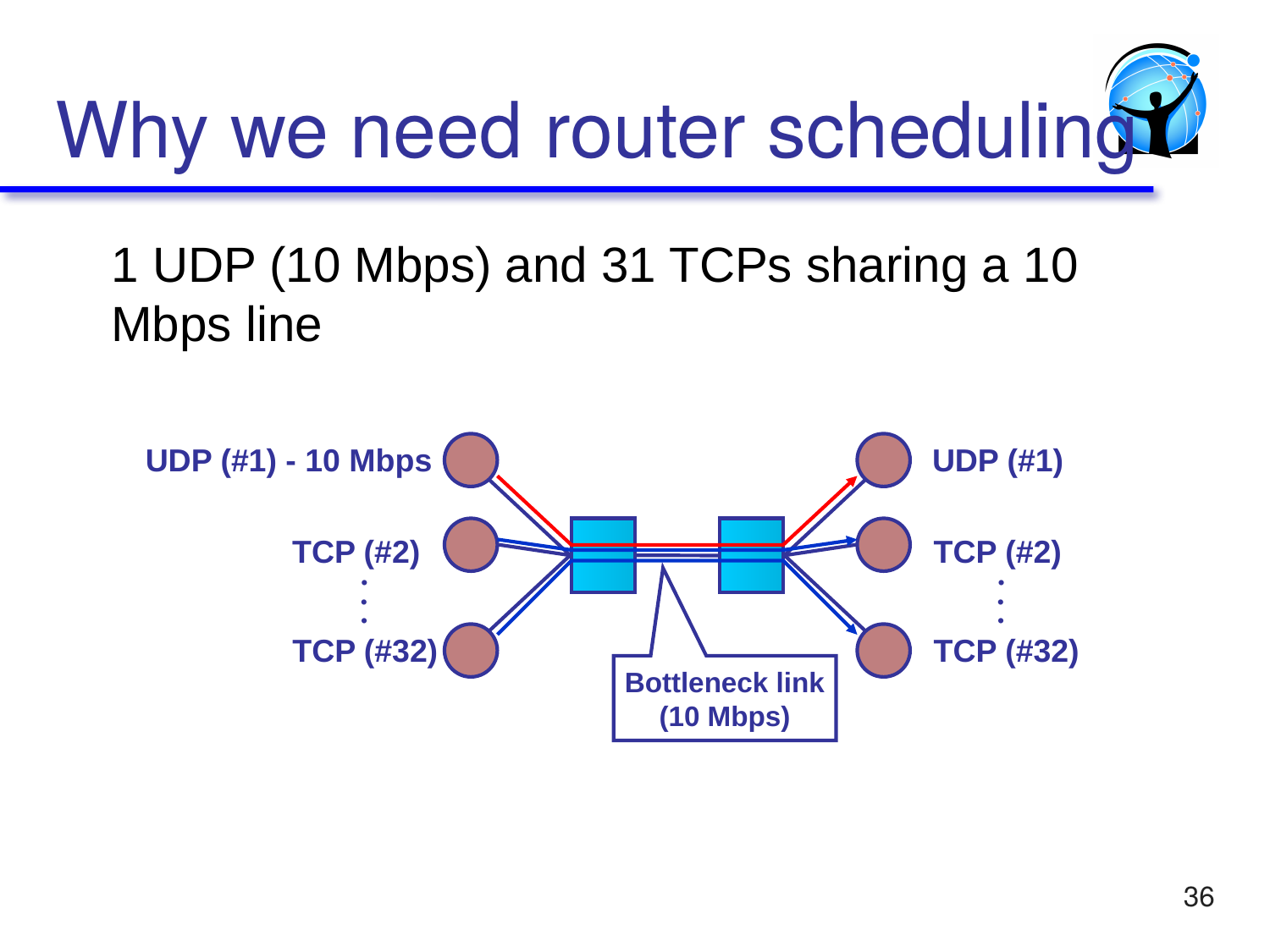

# Why we need router scheduling
1 UDP (10 Mbps) and 31 TCPs sharing a 10 Mbps line

UDP (#1) - 10 Mbps
UDP (#1)

TCP (#2)
TCP (#2)

.
.

.
.

Bottleneck link
(10 Mbps)
.
.

TCP (#32)
TCP (#32)
36